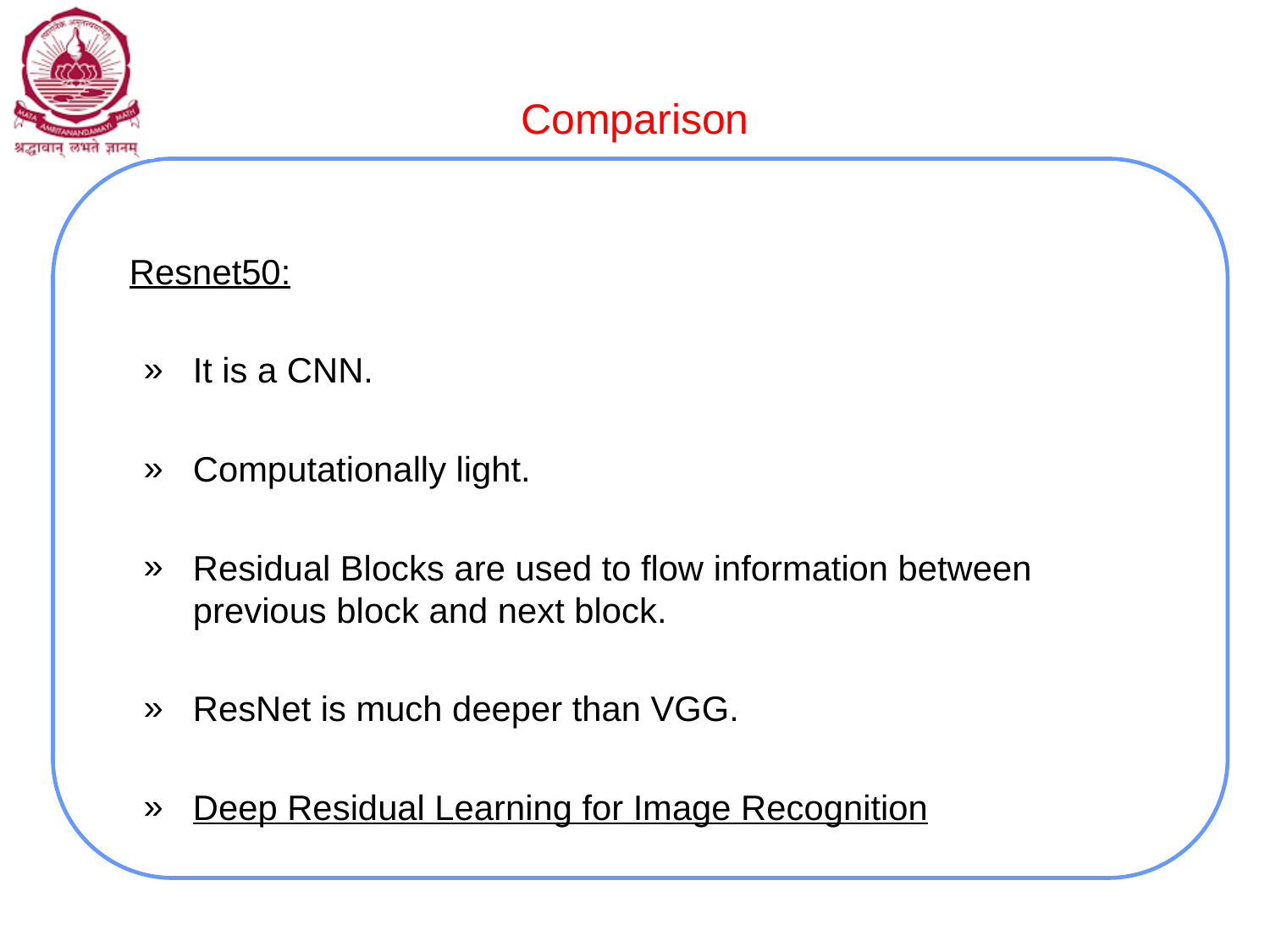

# Comparison
Resnet50:

It is a CNN.

Computationally light.

Residual Blocks are used to flow information between previous block and next block.

ResNet is much deeper than VGG.

Deep Residual Learning for Image Recognition